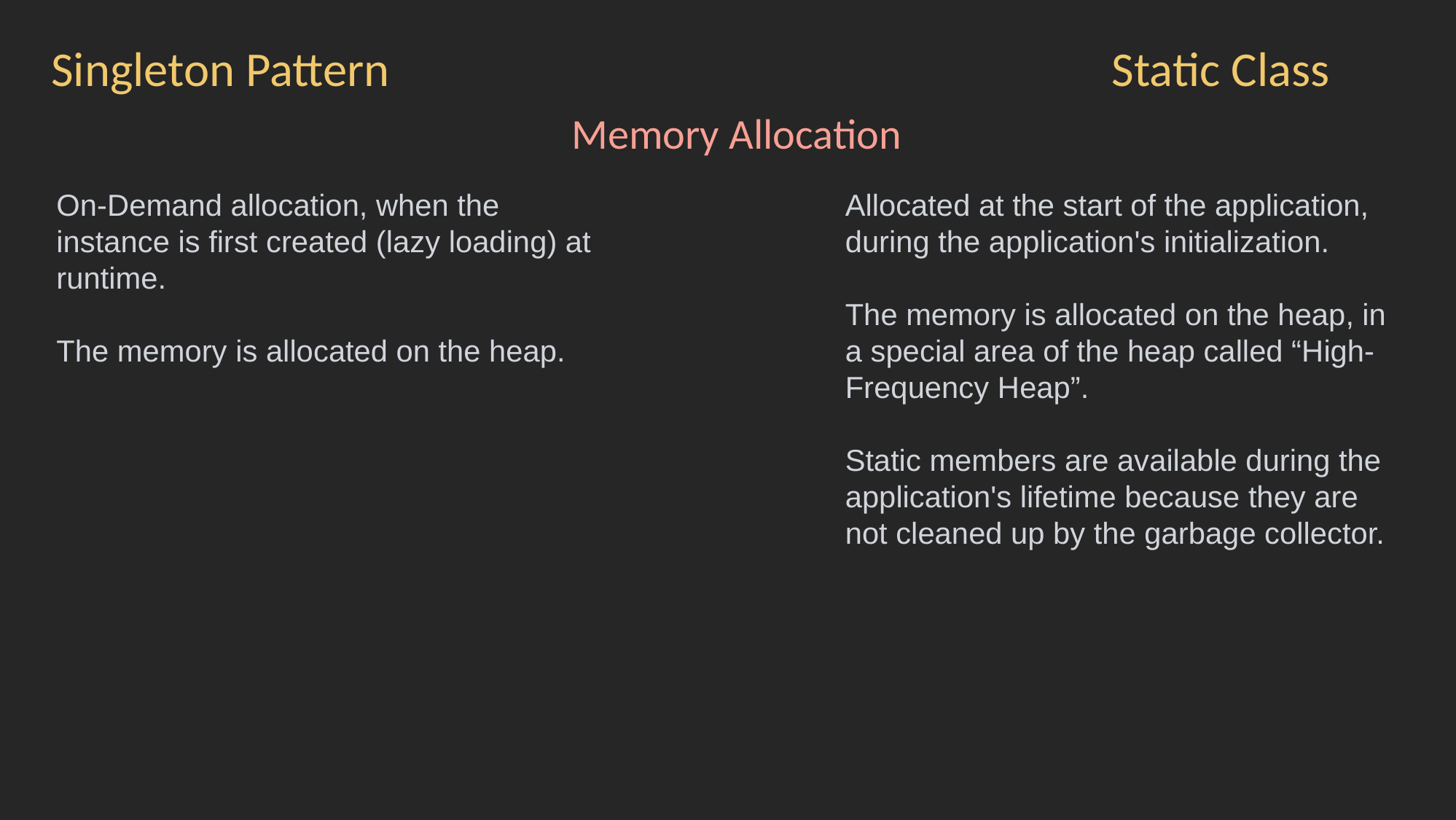

Singleton Pattern
Static Class
Memory Allocation
On-Demand allocation, when the instance is first created (lazy loading) at runtime.

The memory is allocated on the heap.

Allocated at the start of the application, during the application's initialization.

The memory is allocated on the heap, in a special area of the heap called “High-Frequency Heap”.

Static members are available during the application's lifetime because they are not cleaned up by the garbage collector.